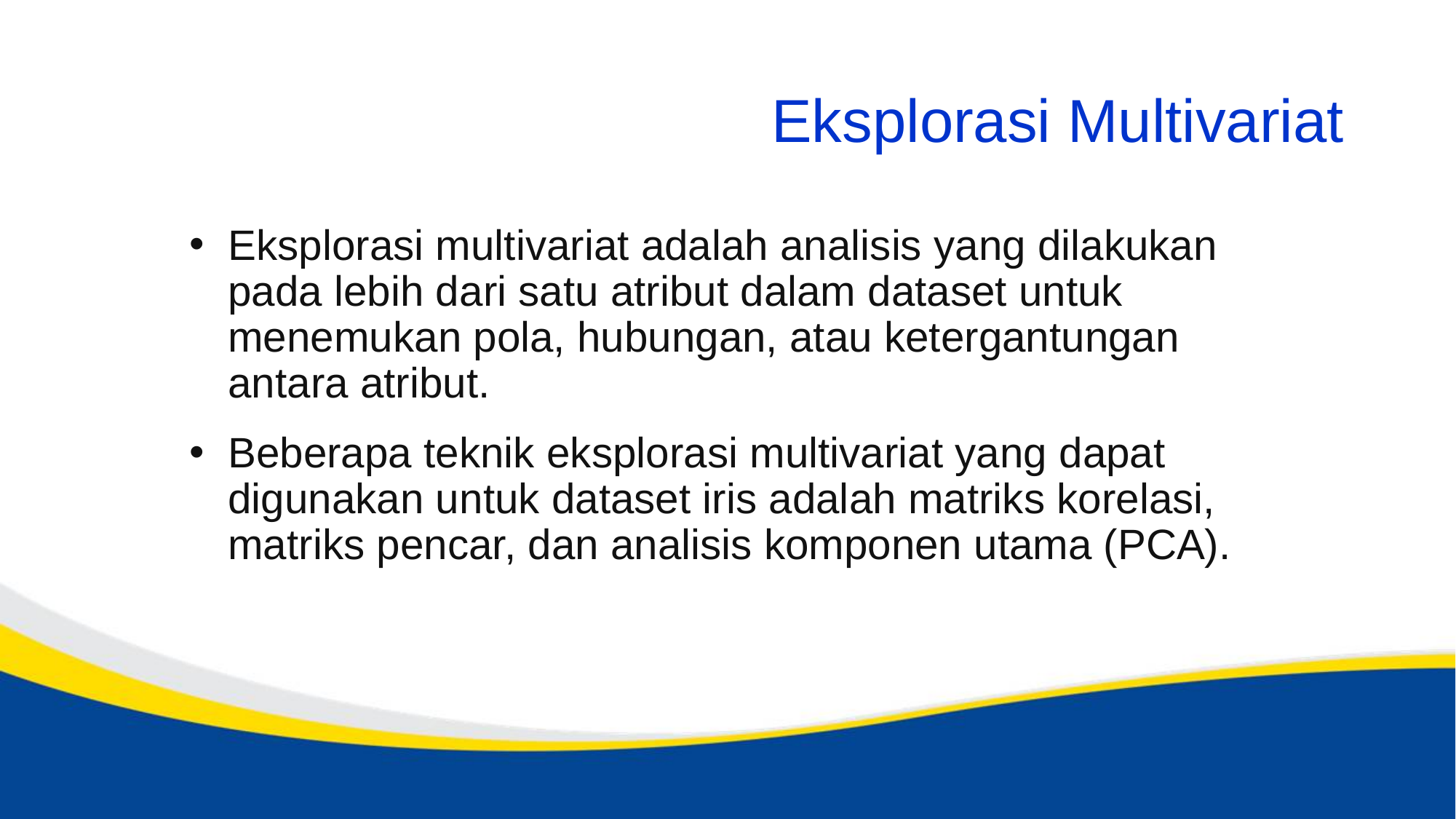

# Eksplorasi Multivariat
Eksplorasi multivariat adalah analisis yang dilakukan pada lebih dari satu atribut dalam dataset untuk menemukan pola, hubungan, atau ketergantungan antara atribut.
Beberapa teknik eksplorasi multivariat yang dapat digunakan untuk dataset iris adalah matriks korelasi, matriks pencar, dan analisis komponen utama (PCA).